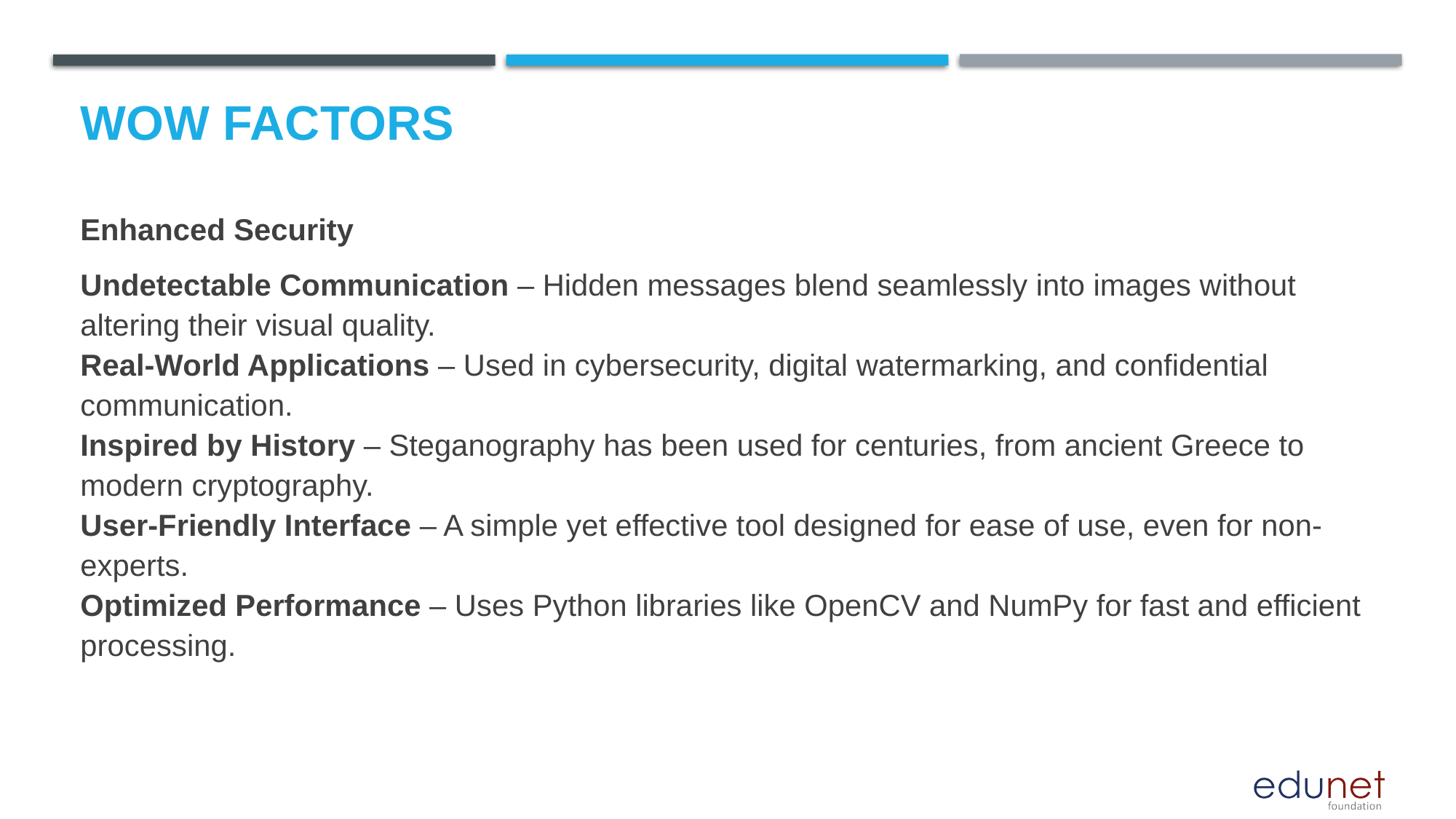

# Wow factors
Enhanced Security
Undetectable Communication – Hidden messages blend seamlessly into images without altering their visual quality.
Real-World Applications – Used in cybersecurity, digital watermarking, and confidential communication.
Inspired by History – Steganography has been used for centuries, from ancient Greece to modern cryptography.
User-Friendly Interface – A simple yet effective tool designed for ease of use, even for non-experts.
Optimized Performance – Uses Python libraries like OpenCV and NumPy for fast and efficient processing.